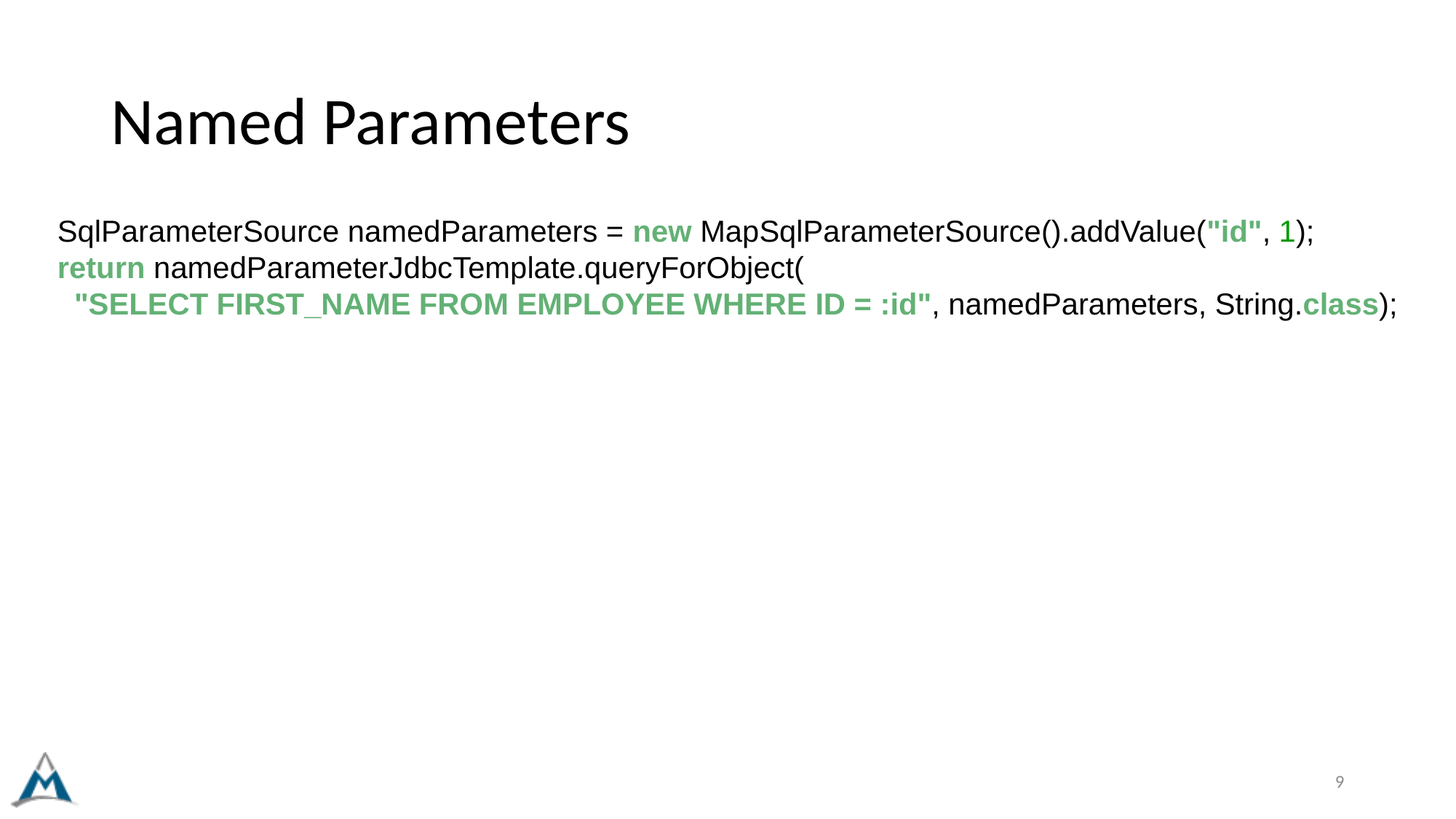

# Named Parameters
SqlParameterSource namedParameters = new MapSqlParameterSource().addValue("id", 1);
return namedParameterJdbcTemplate.queryForObject(
  "SELECT FIRST_NAME FROM EMPLOYEE WHERE ID = :id", namedParameters, String.class);
9